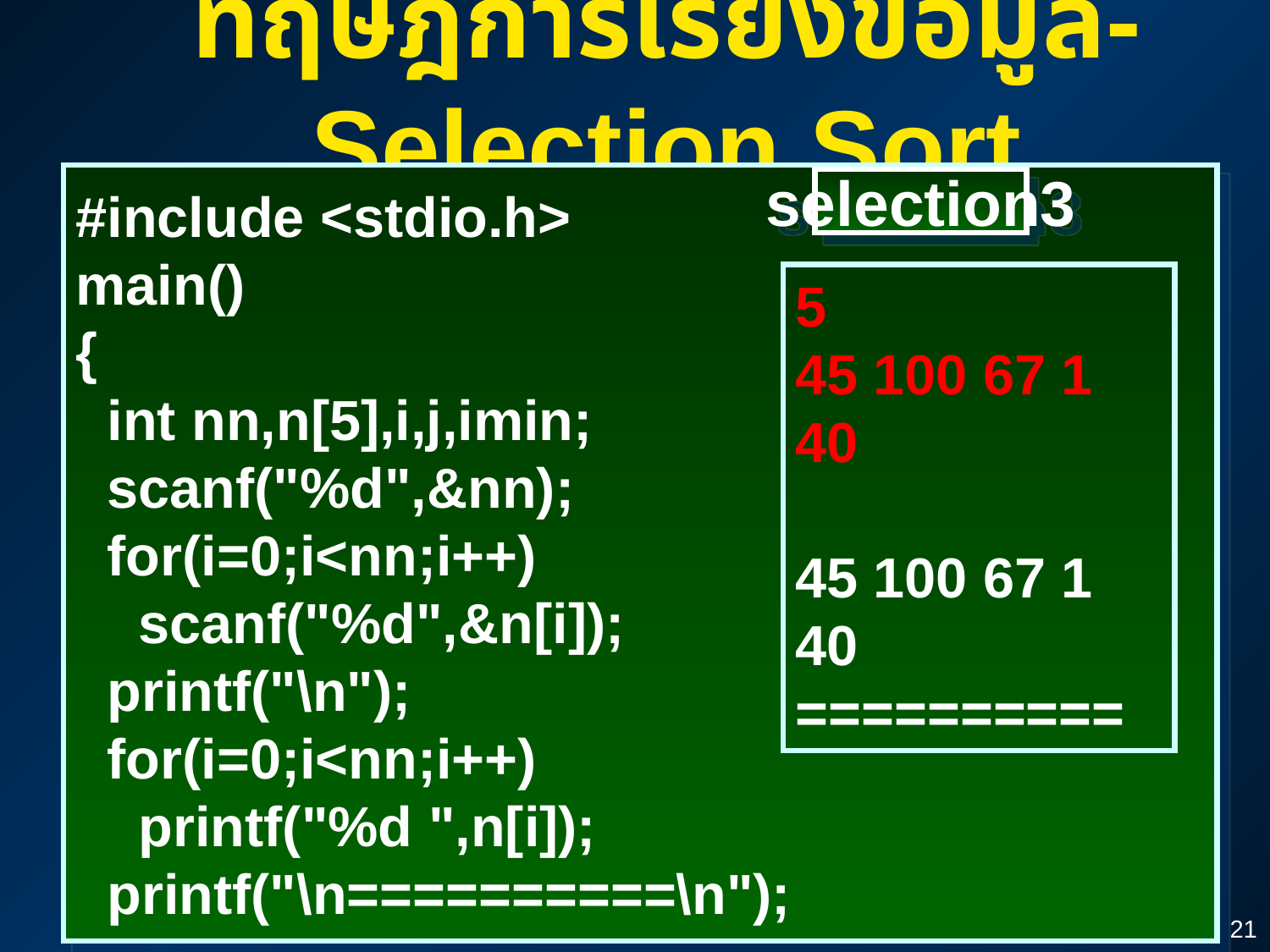

# ทฤษฎีการเรียงข้อมูล- Selection Sort
#include <stdio.h>
main()
{
  int nn,n[5],i,j,imin;
  scanf("%d",&nn);
  for(i=0;i<nn;i++)
    scanf("%d",&n[i]);
  printf("\n");
  for(i=0;i<nn;i++)
    printf("%d ",n[i]);
  printf("\n==========\n");
selection3

5
45 100 67 1 40
45 100 67 1 40
==========
21